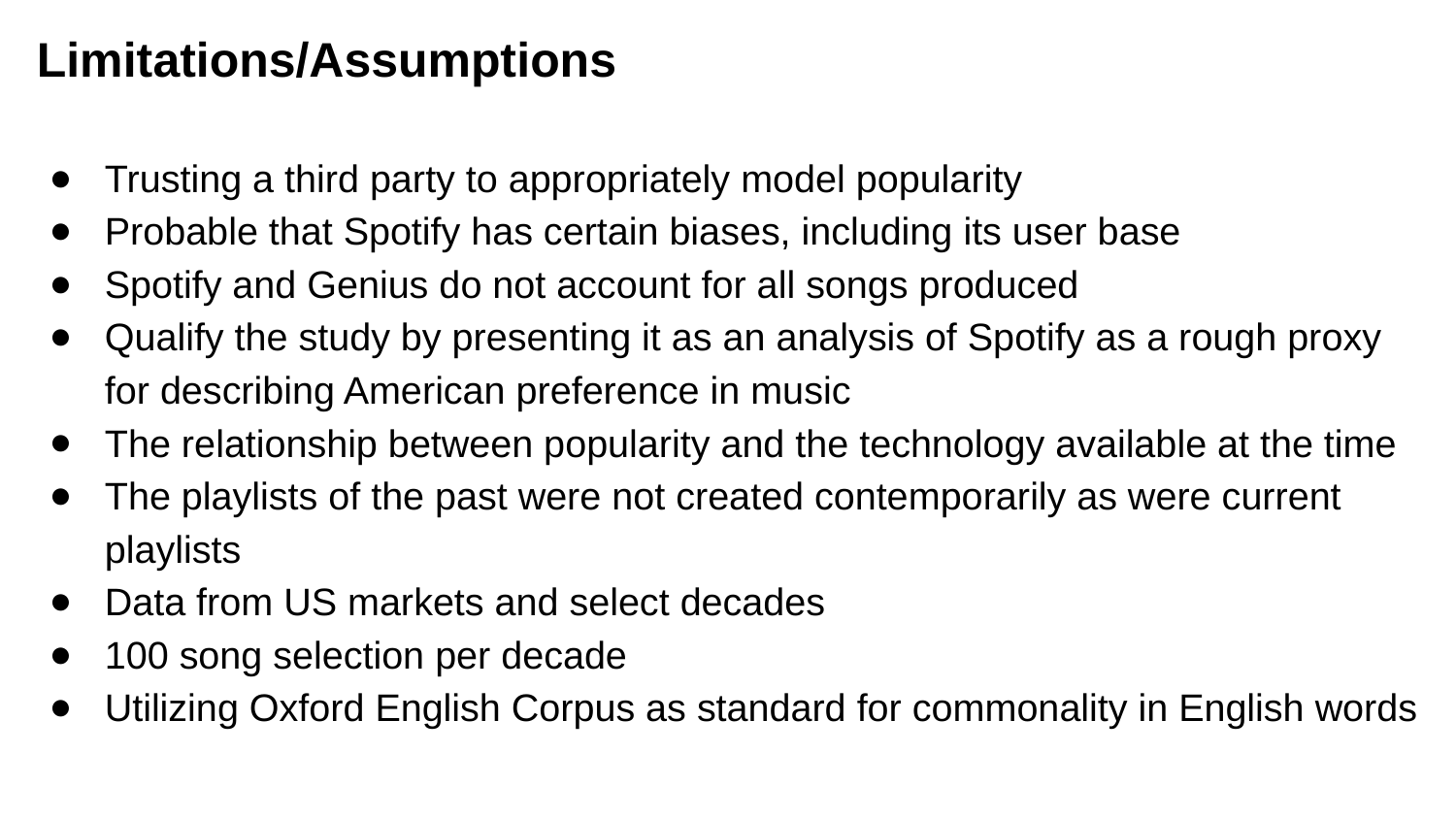

# Limitations/Assumptions
Trusting a third party to appropriately model popularity
Probable that Spotify has certain biases, including its user base
Spotify and Genius do not account for all songs produced
Qualify the study by presenting it as an analysis of Spotify as a rough proxy for describing American preference in music
The relationship between popularity and the technology available at the time
The playlists of the past were not created contemporarily as were current playlists
Data from US markets and select decades
100 song selection per decade
Utilizing Oxford English Corpus as standard for commonality in English words